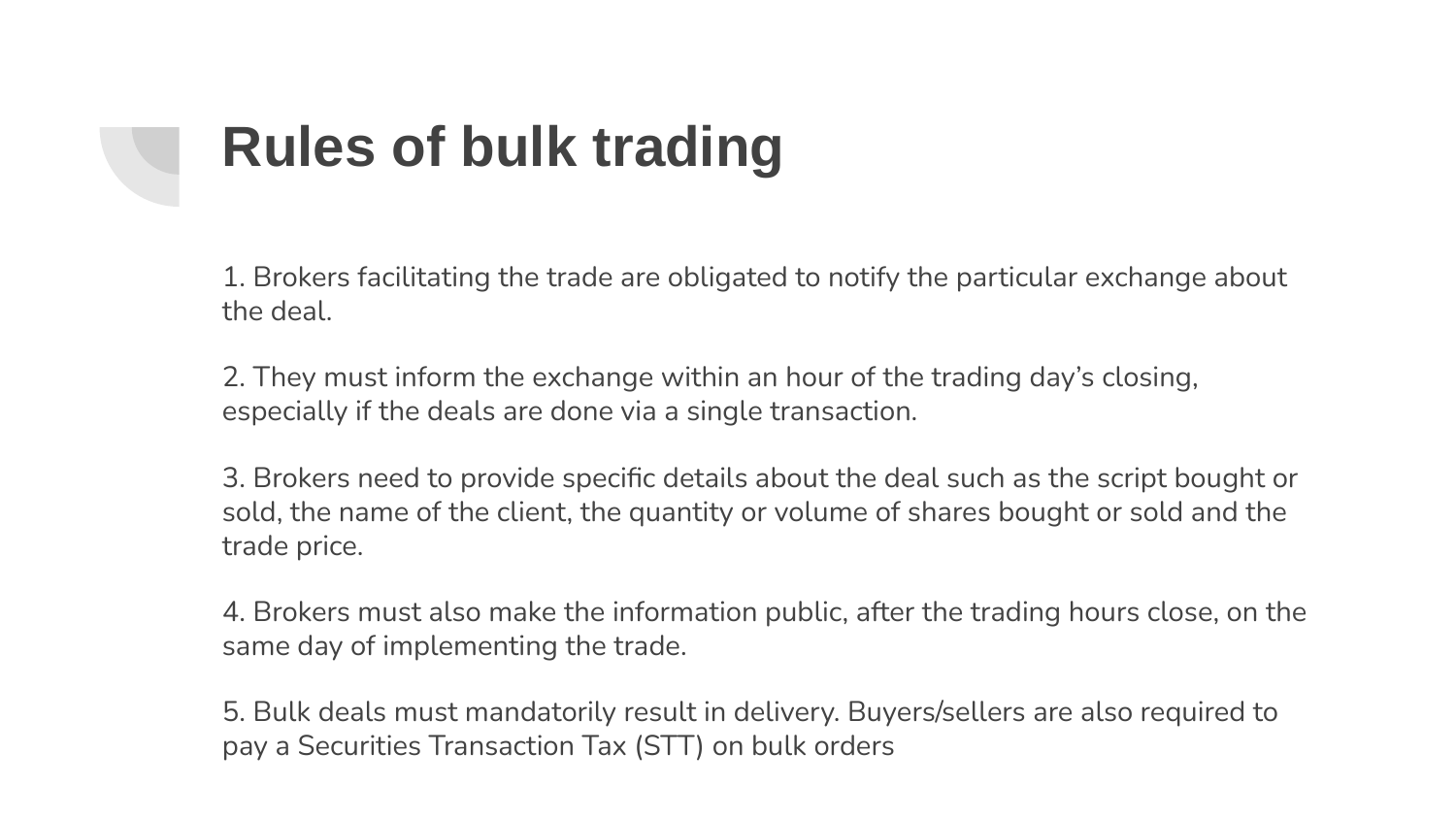

# Rules of bulk trading
1. Brokers facilitating the trade are obligated to notify the particular exchange about the deal.
2. They must inform the exchange within an hour of the trading day’s closing, especially if the deals are done via a single transaction.
3. Brokers need to provide specific details about the deal such as the script bought or sold, the name of the client, the quantity or volume of shares bought or sold and the trade price.
4. Brokers must also make the information public, after the trading hours close, on the same day of implementing the trade.
5. Bulk deals must mandatorily result in delivery. Buyers/sellers are also required to pay a Securities Transaction Tax (STT) on bulk orders